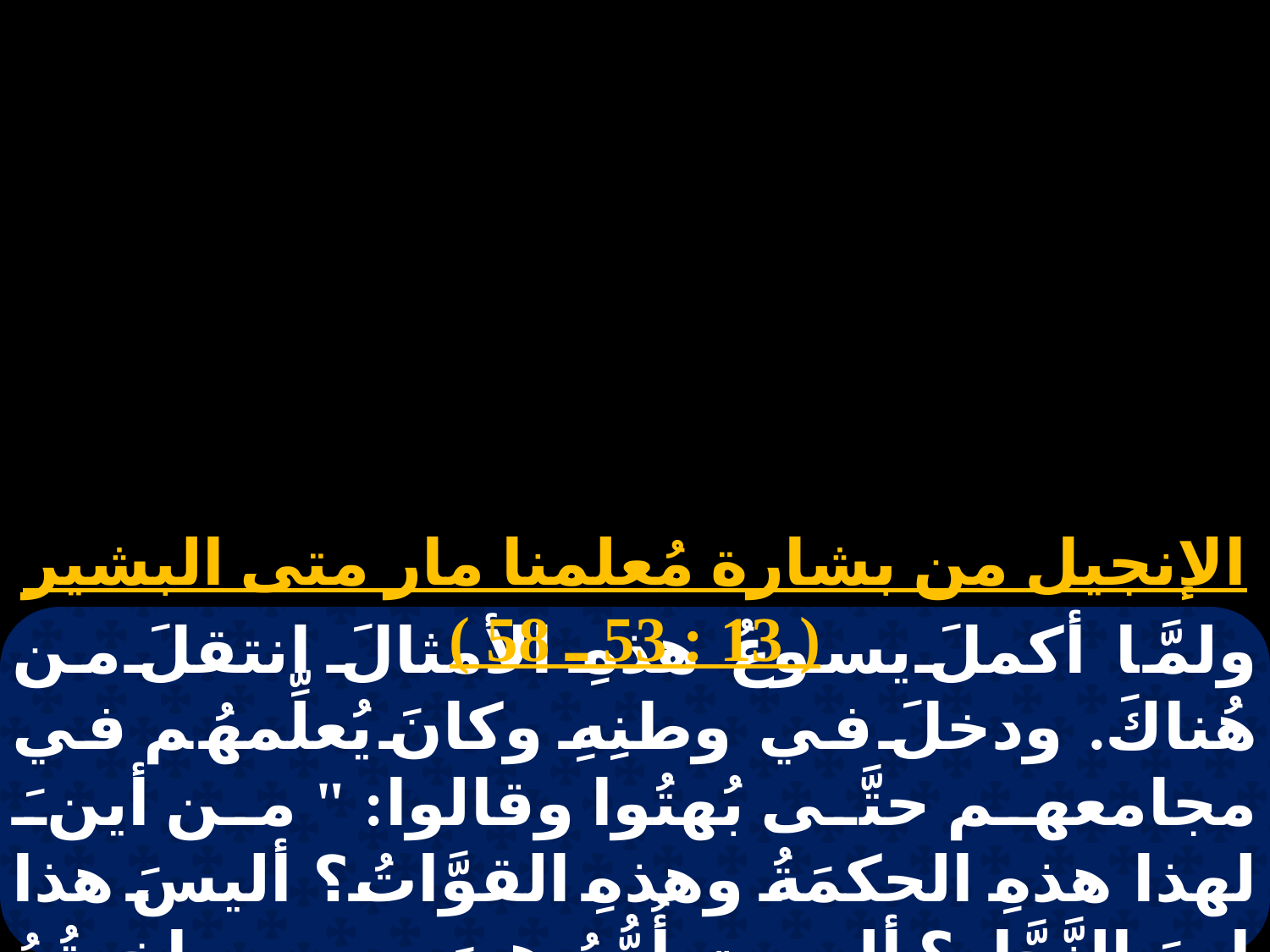

الإنجيل من بشارة مُعلمنا مار متى البشير ( 13 : 53 ـ 58 )
ولمَّا أكملَ يسوعُ هذهِ الأمثالَ انتقلَ من هُناكَ. ودخلَ في وطنِهِ وكانَ يُعلِّمهُم في مجامعهم حتَّى بُهتُوا وقالوا: " من أينَ لهذا هذهِ الحكمَةُ وهذهِ القوَّاتُ؟ أليسَ هذا ابنَ النَّجَّار؟ أليست أُمُّهُ هيَ مريم، وإخوتُهُ يعقوبَ ويوسي وسمعانَ ويهوذا؟